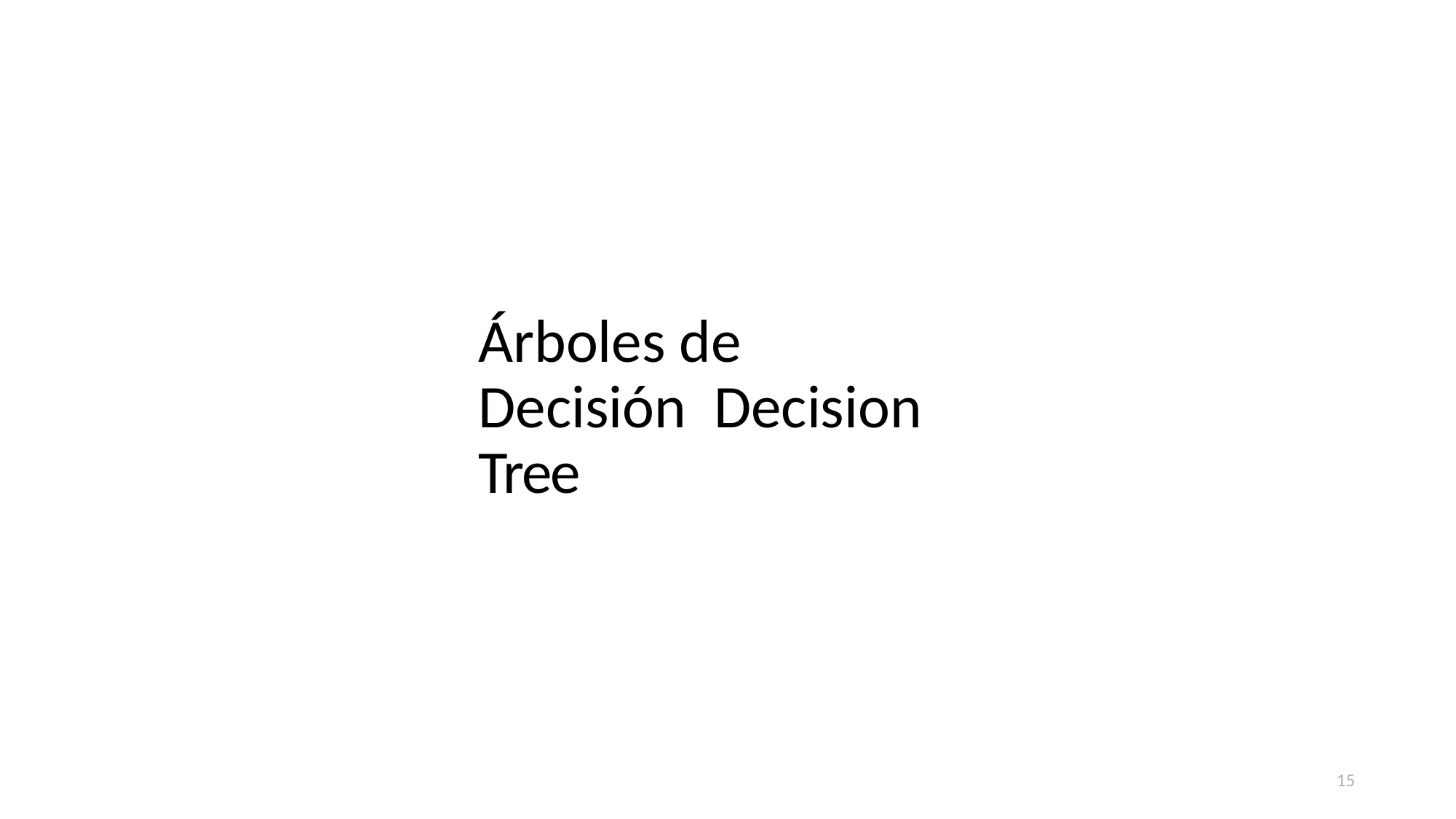

Unidad I (Decision Tree)
# Árboles de Decisión  Decision Tree
15